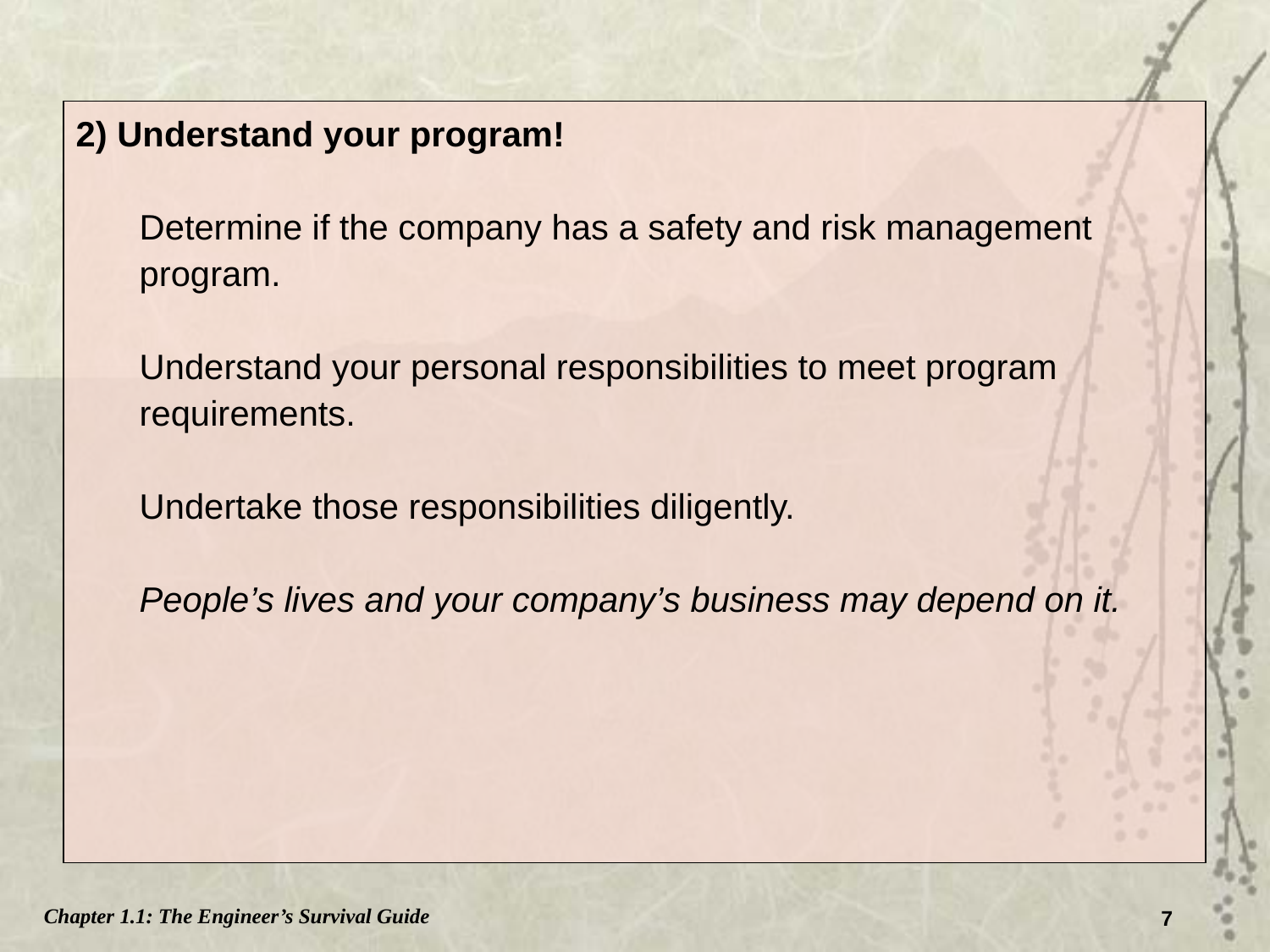

2) Understand your program!
Determine if the company has a safety and risk management program.
Understand your personal responsibilities to meet program requirements.
Undertake those responsibilities diligently.
People’s lives and your company’s business may depend on it.

Chapter 1.1: The Engineer’s Survival Guide
7